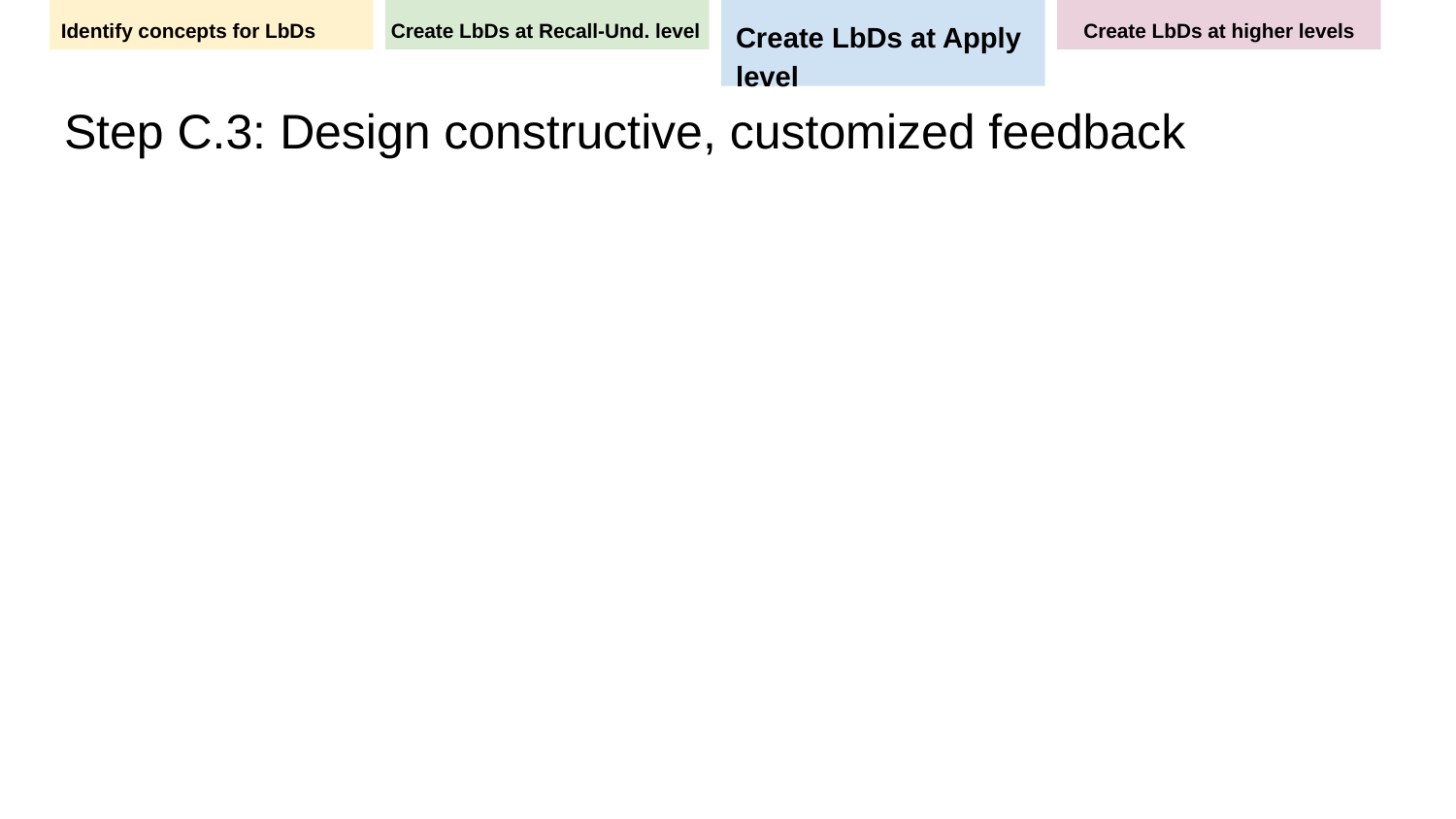

Identify concepts for LbDs
Create LbDs at Recall-Und. level
Create LbDs at Apply level
Create LbDs at higher levels
# Step C.3: Design constructive, customized feedback